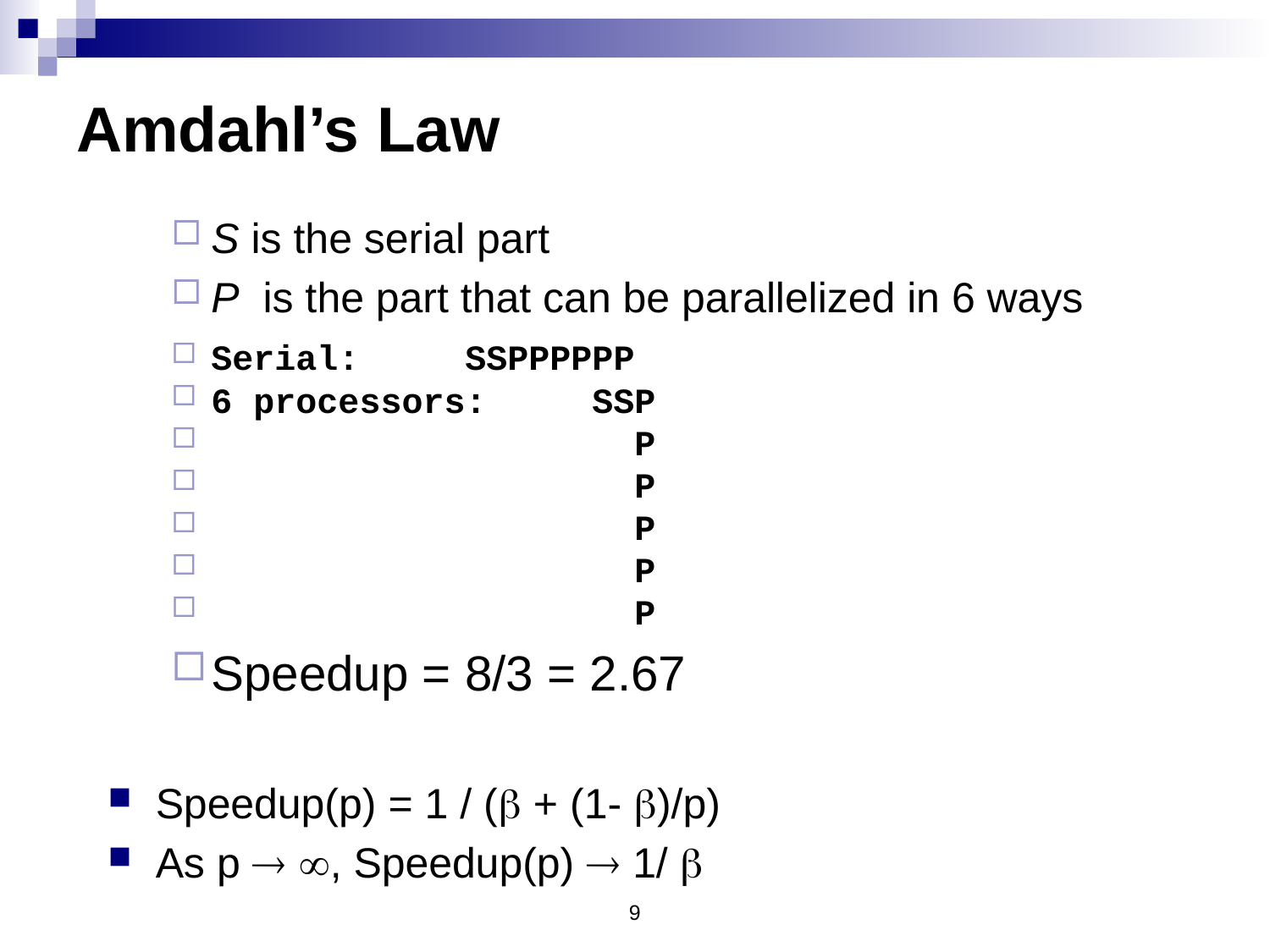

# Amdahl’s Law
S is the serial part
P  is the part that can be parallelized in 6 ways
Serial:   	SSPPPPPP
6 processors:	SSP
			  P
			  P
			  P
			  P
			  P
Speedup = 8/3 = 2.67

Speedup(p) = 1 / (β + (1- β)/p)
As p → ∞, Speedup(p) → 1/ β
9